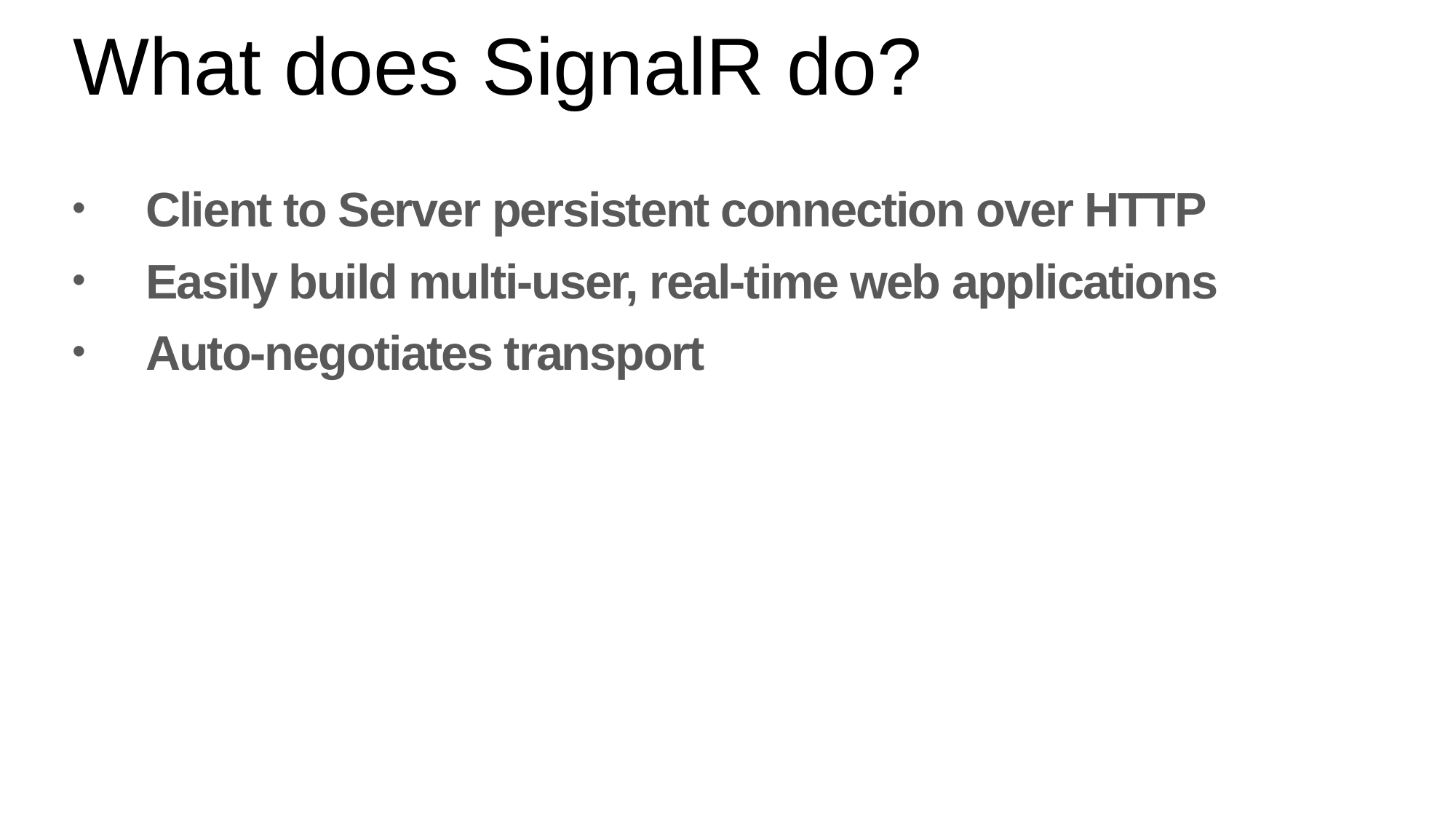

# What does SignalR do?
Client to Server persistent connection over HTTP
Easily build multi-user, real-time web applications
Auto-negotiates transport